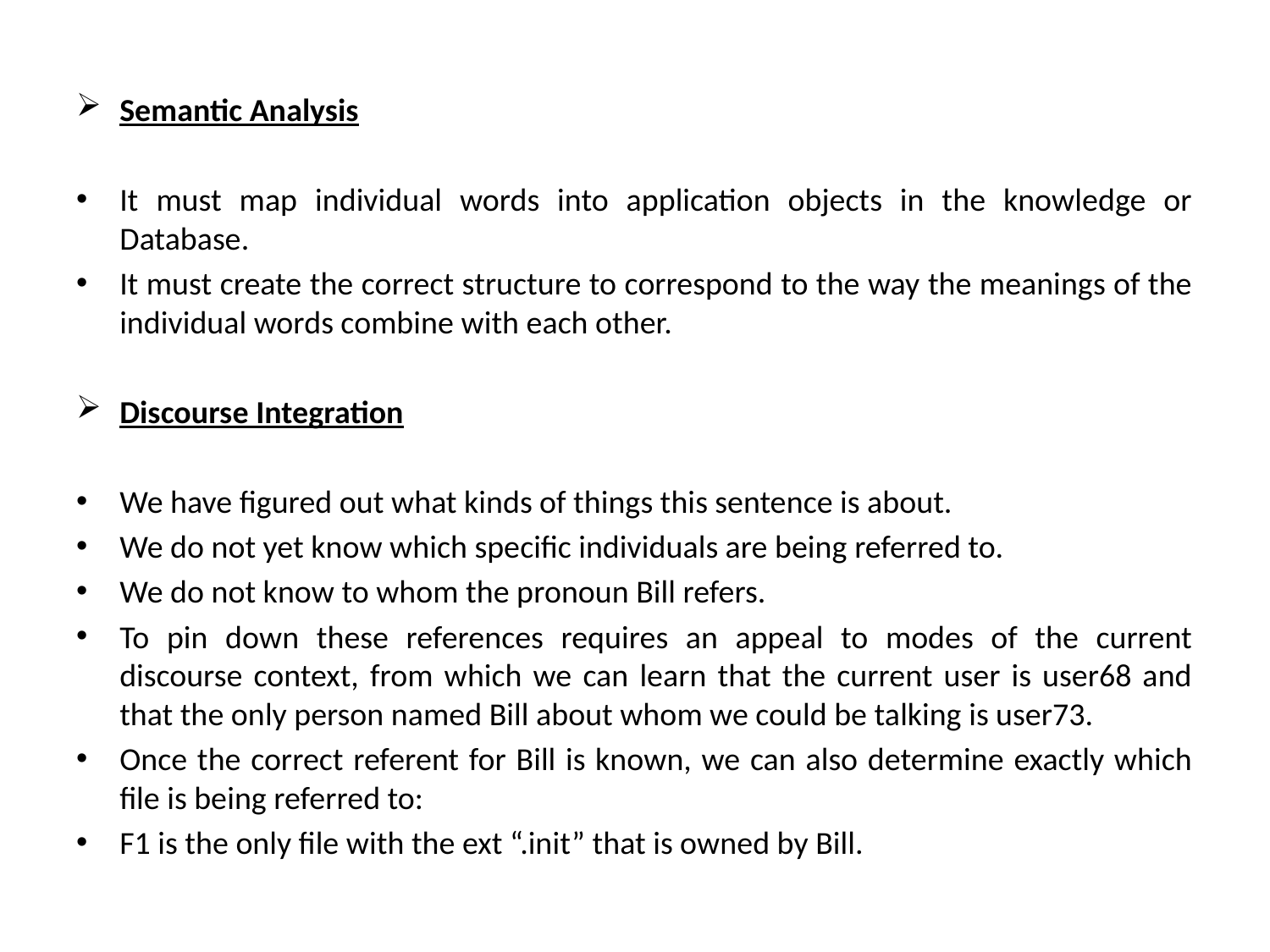

#
Semantic Analysis

It must map individual words into application objects in the knowledge or Database.
It must create the correct structure to correspond to the way the meanings of the individual words combine with each other.

Discourse Integration

We have figured out what kinds of things this sentence is about.
We do not yet know which specific individuals are being referred to.
We do not know to whom the pronoun Bill refers.
To pin down these references requires an appeal to modes of the current discourse context, from which we can learn that the current user is user68 and that the only person named Bill about whom we could be talking is user73.
Once the correct referent for Bill is known, we can also determine exactly which file is being referred to:
F1 is the only file with the ext “.init” that is owned by Bill.